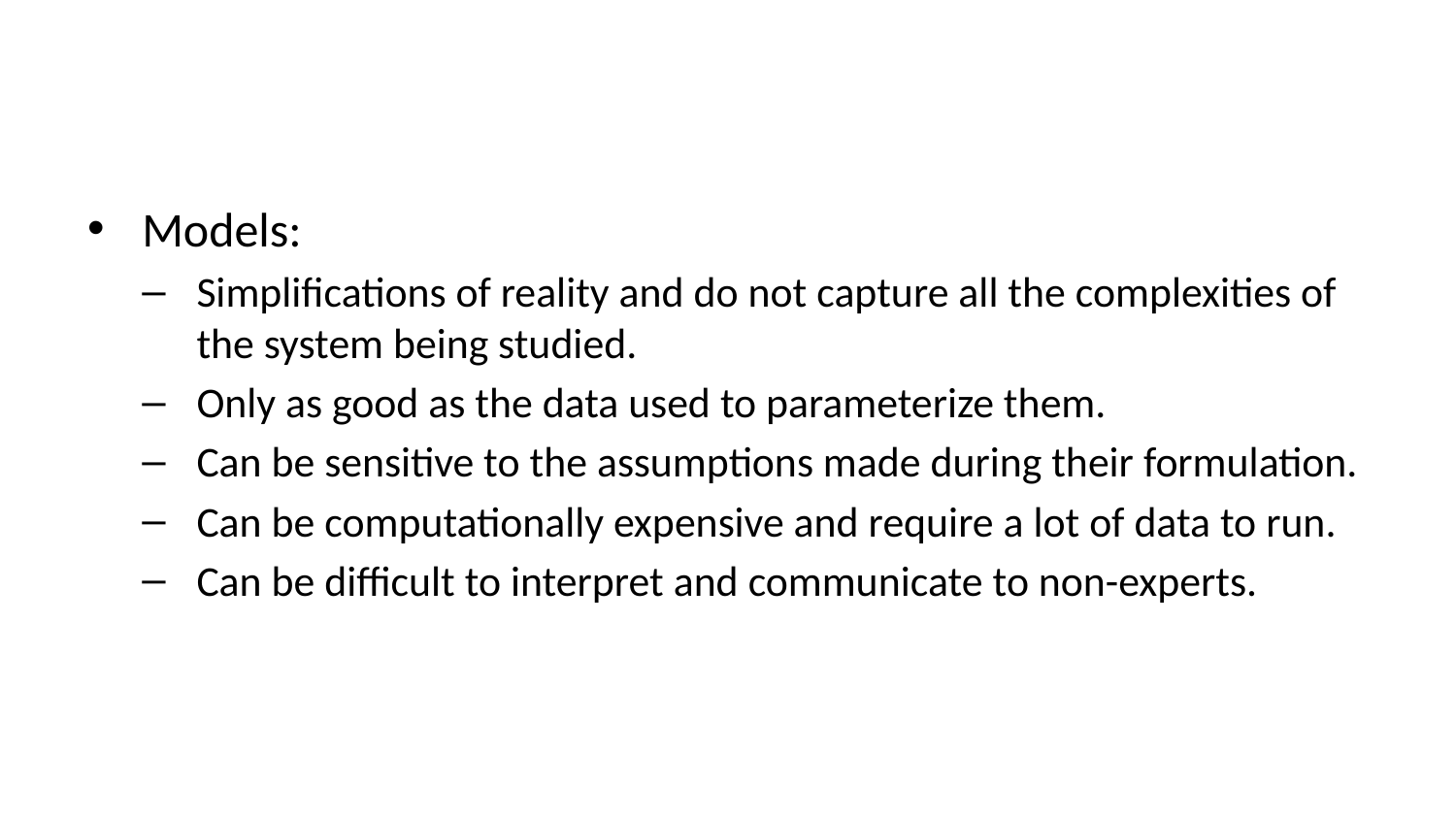

Models:
Simplifications of reality and do not capture all the complexities of the system being studied.
Only as good as the data used to parameterize them.
Can be sensitive to the assumptions made during their formulation.
Can be computationally expensive and require a lot of data to run.
Can be difficult to interpret and communicate to non-experts.